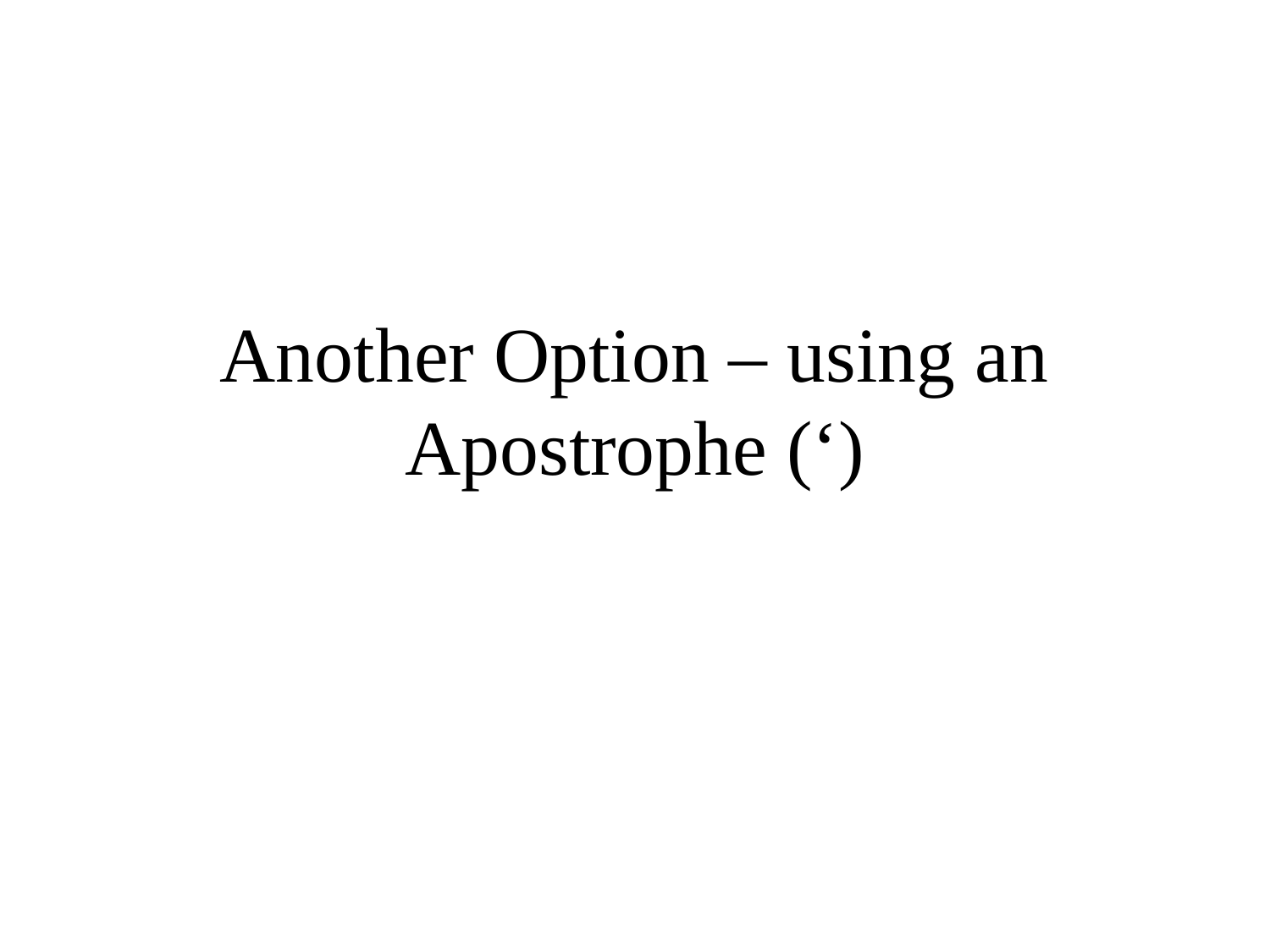

# Another Option – using an Apostrophe (‘)

146